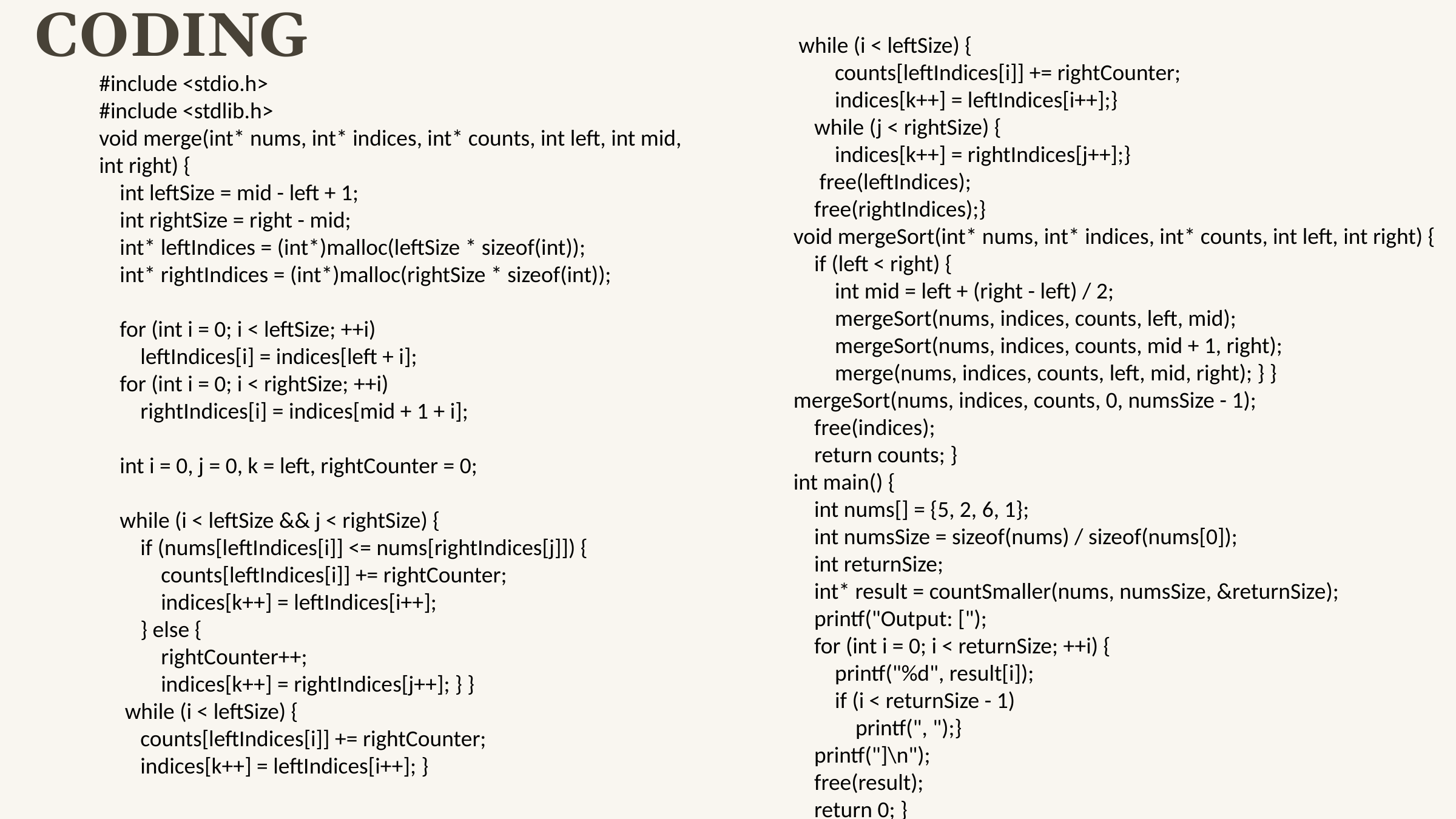

CODING
 while (i < leftSize) {
        counts[leftIndices[i]] += rightCounter;
        indices[k++] = leftIndices[i++];}
    while (j < rightSize) {
        indices[k++] = rightIndices[j++];}
     free(leftIndices);
    free(rightIndices);}
void mergeSort(int* nums, int* indices, int* counts, int left, int right) {
    if (left < right) {
        int mid = left + (right - left) / 2;
        mergeSort(nums, indices, counts, left, mid);
        mergeSort(nums, indices, counts, mid + 1, right);
        merge(nums, indices, counts, left, mid, right); } }
mergeSort(nums, indices, counts, 0, numsSize - 1);
    free(indices);
    return counts; }
int main() {
    int nums[] = {5, 2, 6, 1};
    int numsSize = sizeof(nums) / sizeof(nums[0]);
    int returnSize;
    int* result = countSmaller(nums, numsSize, &returnSize);
    printf("Output: [");
    for (int i = 0; i < returnSize; ++i) {
        printf("%d", result[i]);
        if (i < returnSize - 1)
            printf(", ");}
    printf("]\n");
    free(result);
    return 0; }
#include <stdio.h>
#include <stdlib.h>
void merge(int* nums, int* indices, int* counts, int left, int mid, int right) {
    int leftSize = mid - left + 1;
    int rightSize = right - mid;
    int* leftIndices = (int*)malloc(leftSize * sizeof(int));
    int* rightIndices = (int*)malloc(rightSize * sizeof(int));

    for (int i = 0; i < leftSize; ++i)
        leftIndices[i] = indices[left + i];
    for (int i = 0; i < rightSize; ++i)
        rightIndices[i] = indices[mid + 1 + i];

    int i = 0, j = 0, k = left, rightCounter = 0;

    while (i < leftSize && j < rightSize) {
        if (nums[leftIndices[i]] <= nums[rightIndices[j]]) {
            counts[leftIndices[i]] += rightCounter;
            indices[k++] = leftIndices[i++];
        } else {
            rightCounter++;
            indices[k++] = rightIndices[j++]; } }
     while (i < leftSize) {
        counts[leftIndices[i]] += rightCounter;
        indices[k++] = leftIndices[i++]; }